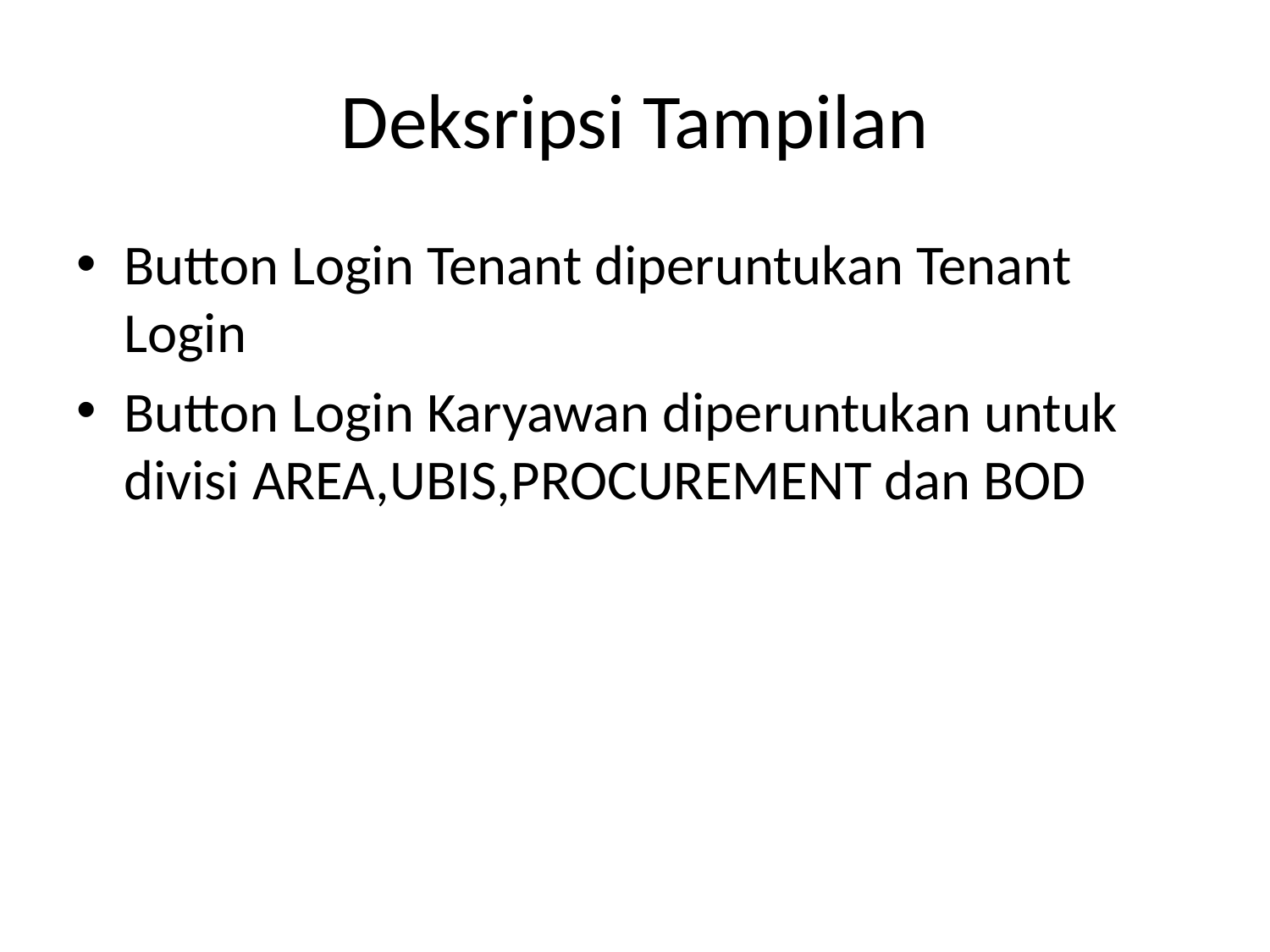

# Deksripsi Tampilan
Button Login Tenant diperuntukan Tenant Login
Button Login Karyawan diperuntukan untuk divisi AREA,UBIS,PROCUREMENT dan BOD